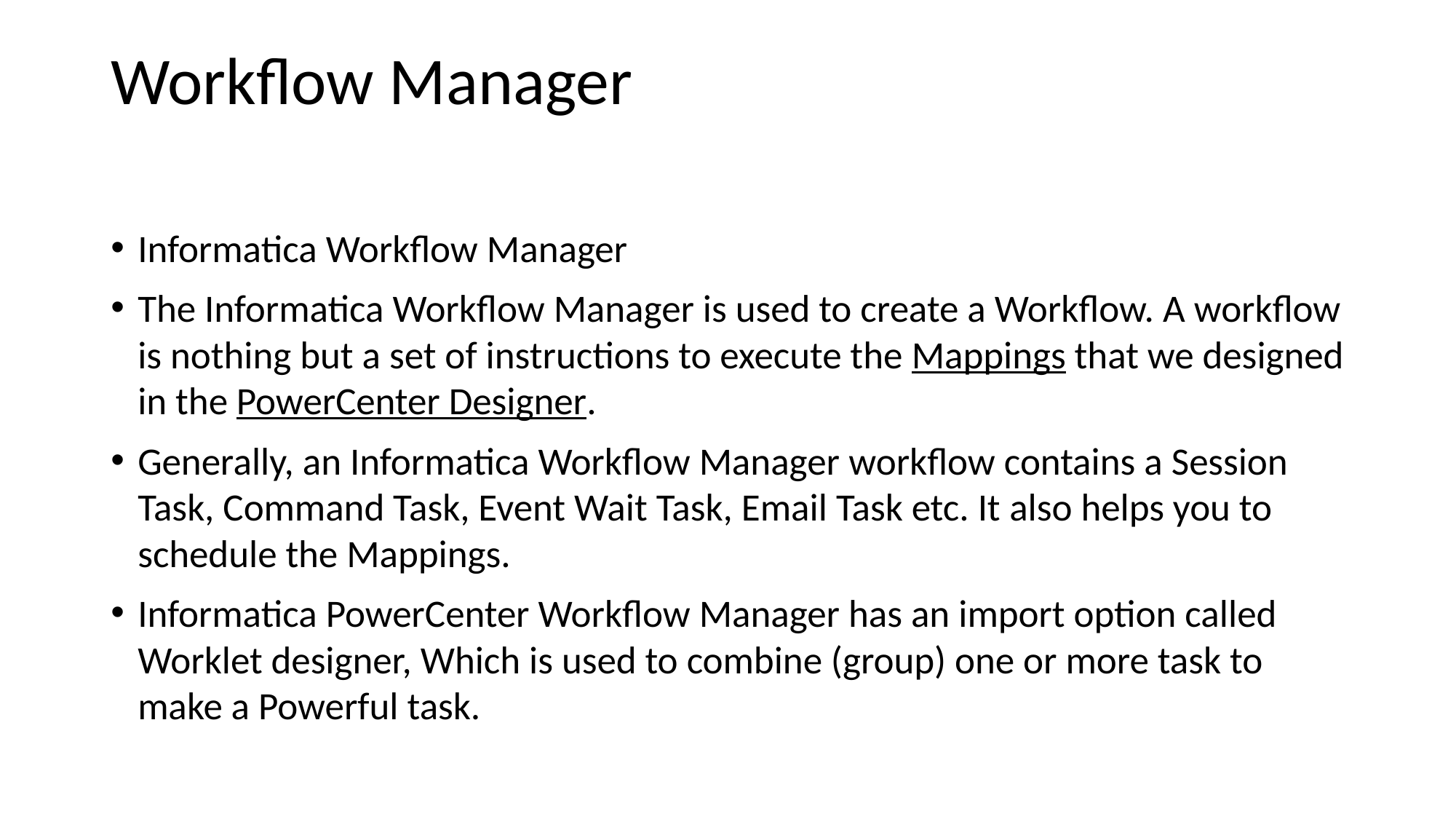

# Workflow Manager
Informatica Workflow Manager
The Informatica Workflow Manager is used to create a Workflow. A workflow is nothing but a set of instructions to execute the Mappings that we designed in the PowerCenter Designer.
Generally, an Informatica Workflow Manager workflow contains a Session Task, Command Task, Event Wait Task, Email Task etc. It also helps you to schedule the Mappings.
Informatica PowerCenter Workflow Manager has an import option called Worklet designer, Which is used to combine (group) one or more task to make a Powerful task.